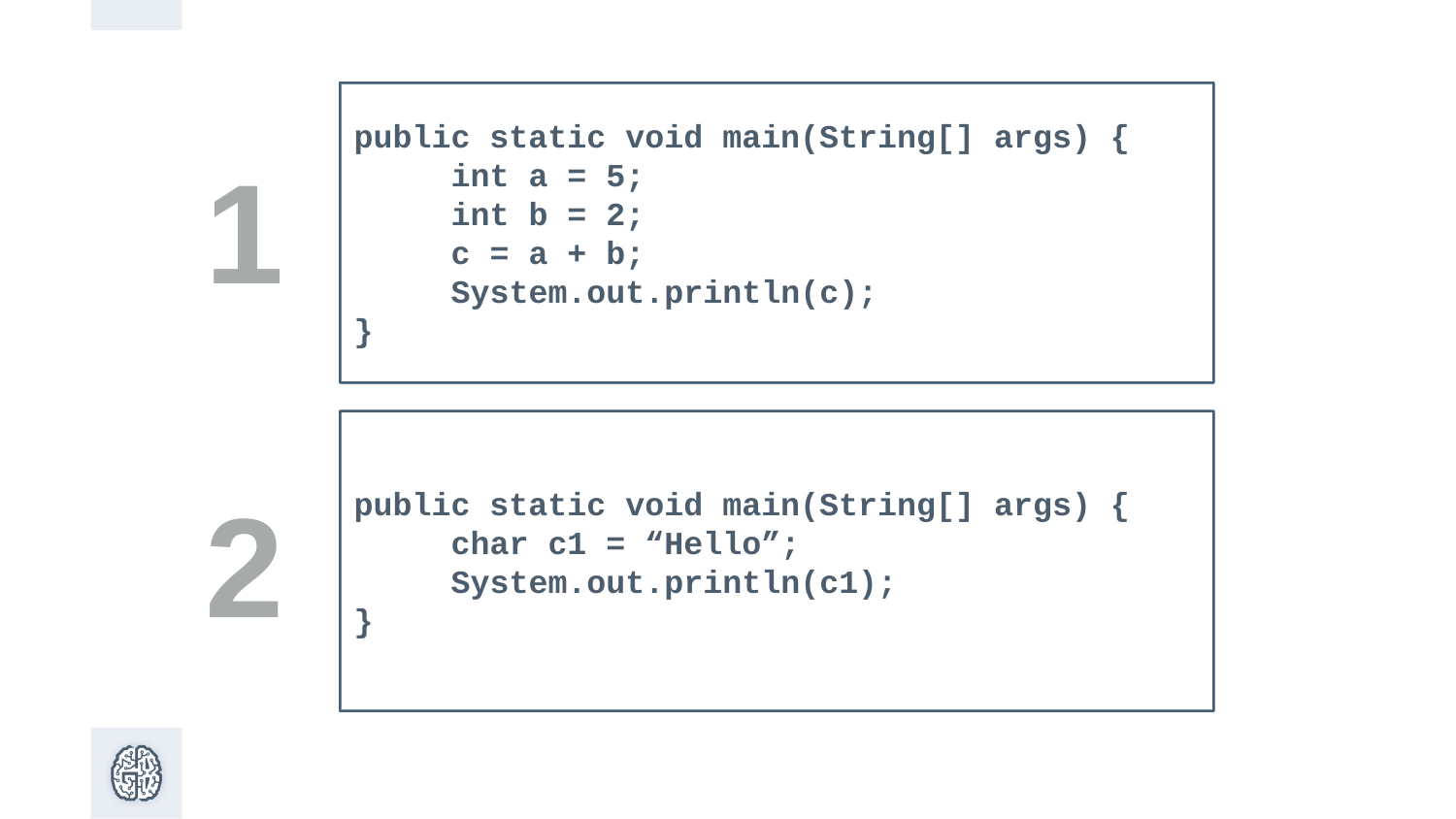

1
public static void main(String[] args) {
     int a = 5;
     int b = 2;
     c = a + b;
     System.out.println(c);
}

2
public static void main(String[] args) {
     char c1 = “Hello”;
     System.out.println(c1);
}